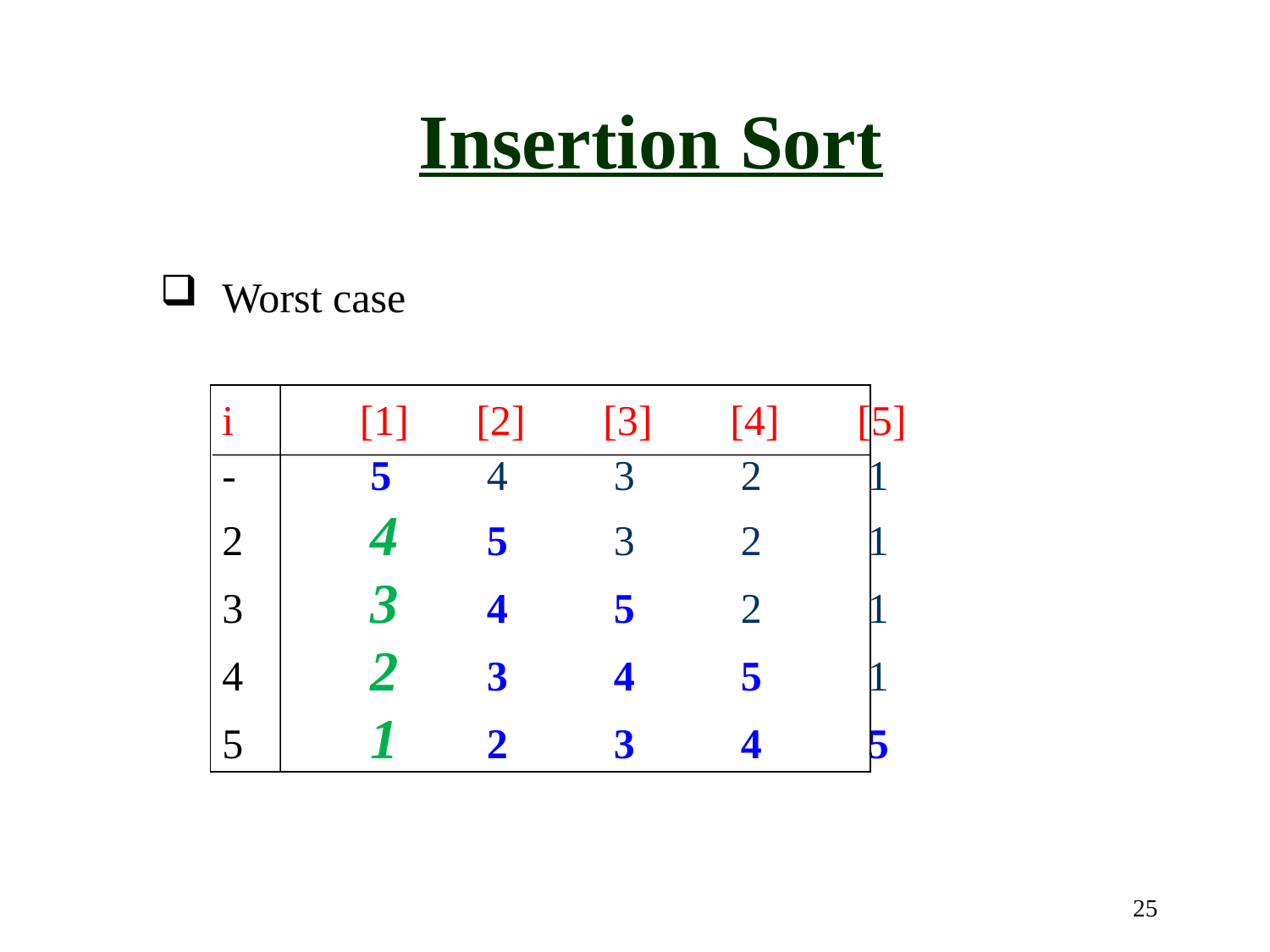

Insertion Sort
Worst case

	i	 [1]	[2]	[3]	[4]	[5]
	-	  5	 4	 3	 2	 1
	2	  4	 5 	 3	 2	 1
	3	  3	 4	 5	 2	 1
	4	  2	 3	 4	 5	 1
	5	  1	 2	 3	 4	 5

25